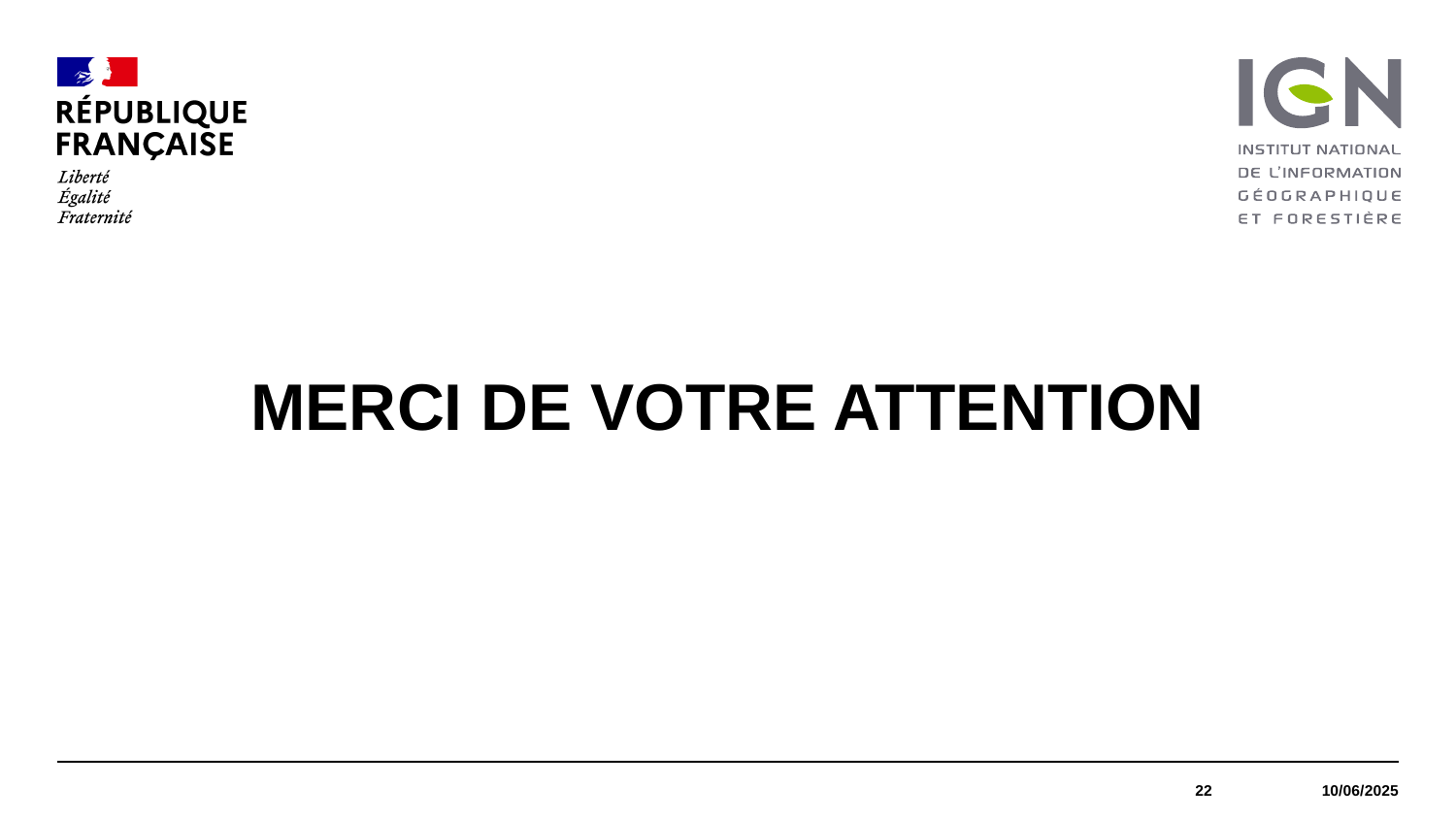

#
Merci de votre attention
22
10/06/2025